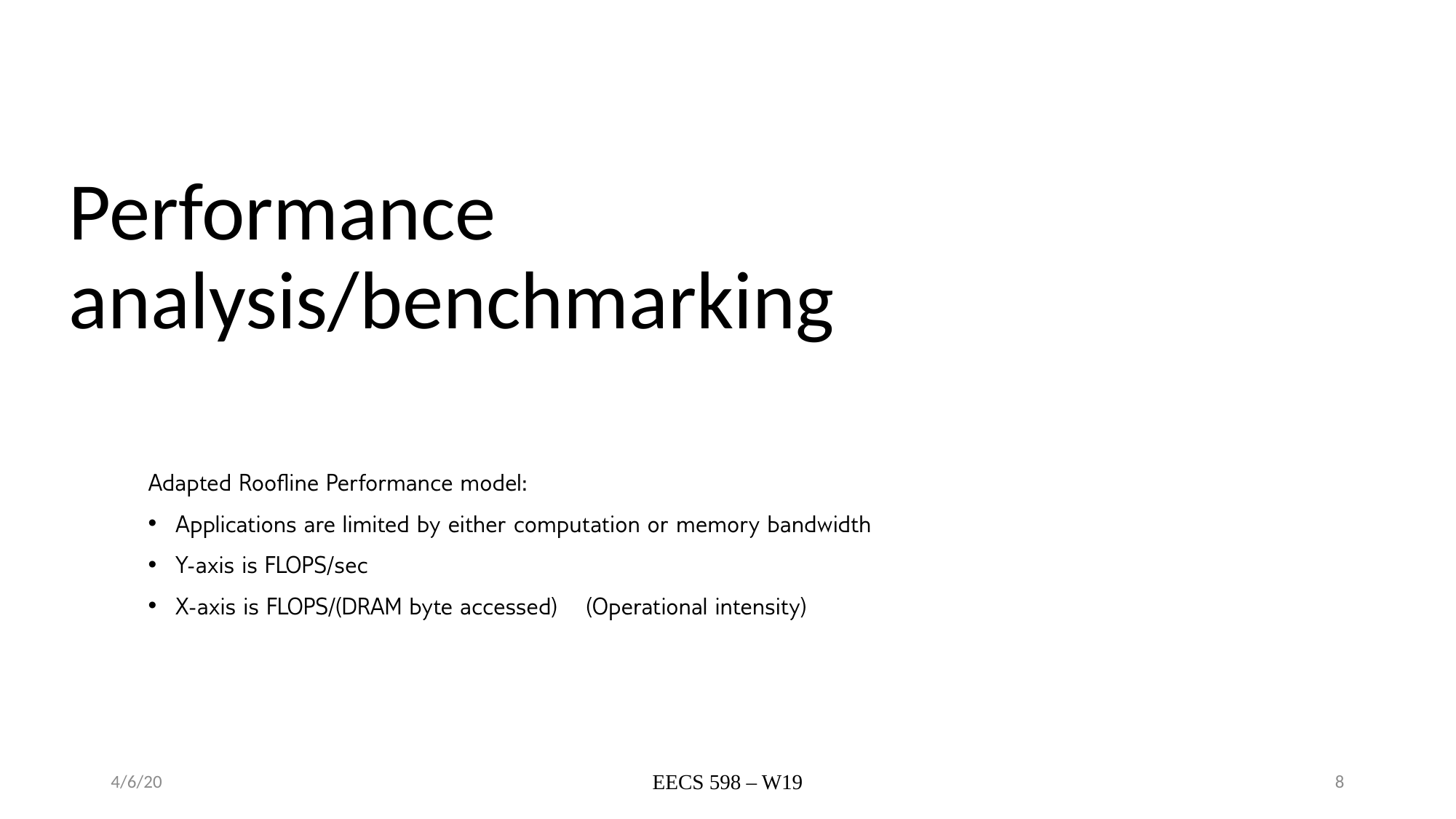

# Performance analysis/benchmarking
Adapted Roofline Performance model:
Applications are limited by either computation or memory bandwidth
Y-axis is FLOPS/sec
X-axis is FLOPS/(DRAM byte accessed)    (Operational intensity)

4/6/20
EECS 598 – W19
8